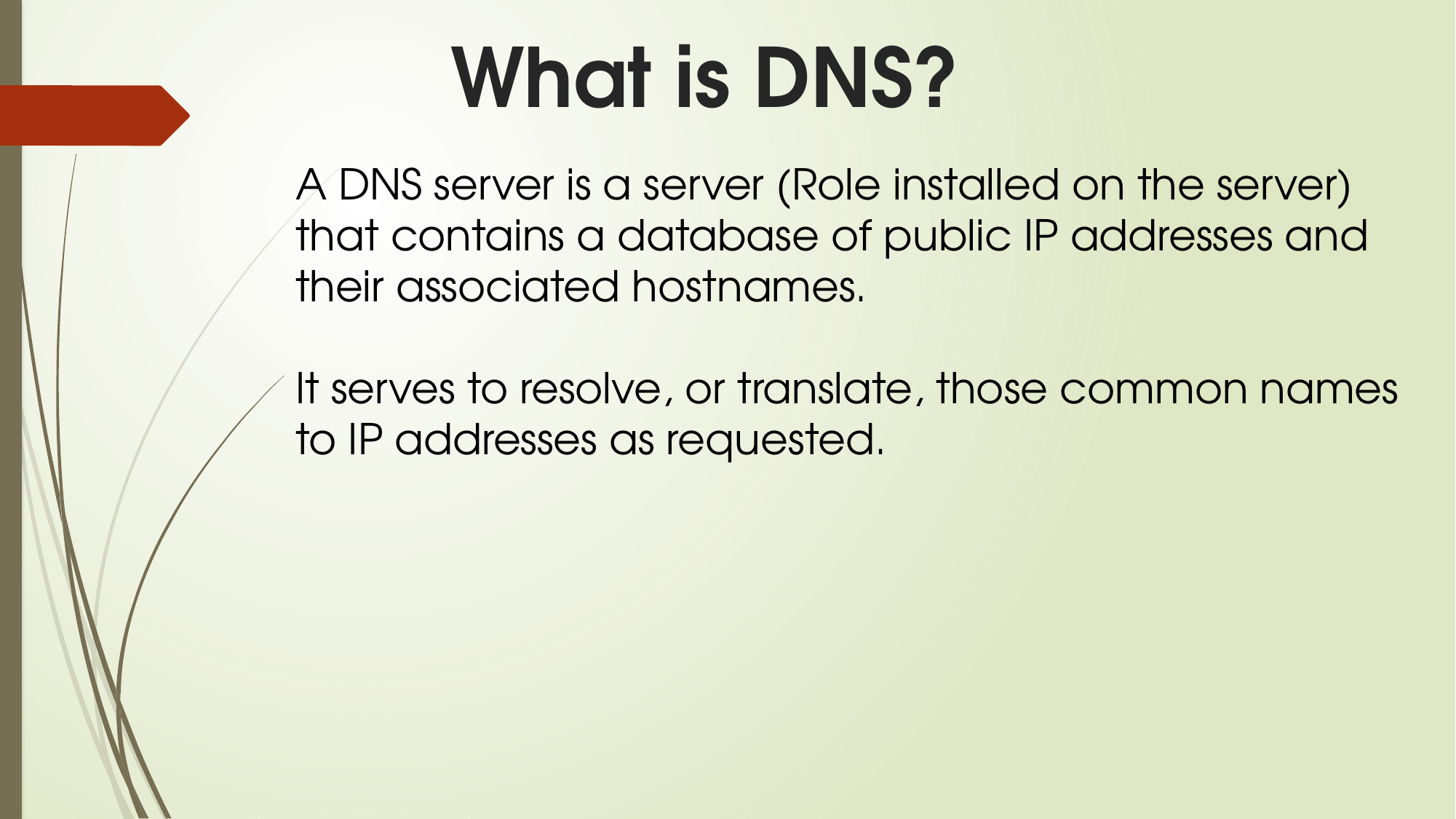

What is DNS?
A DNS server is a server (Role installed on the server) that contains a database of public IP addresses and their associated hostnames.

It serves to resolve, or translate, those common names to IP addresses as requested.